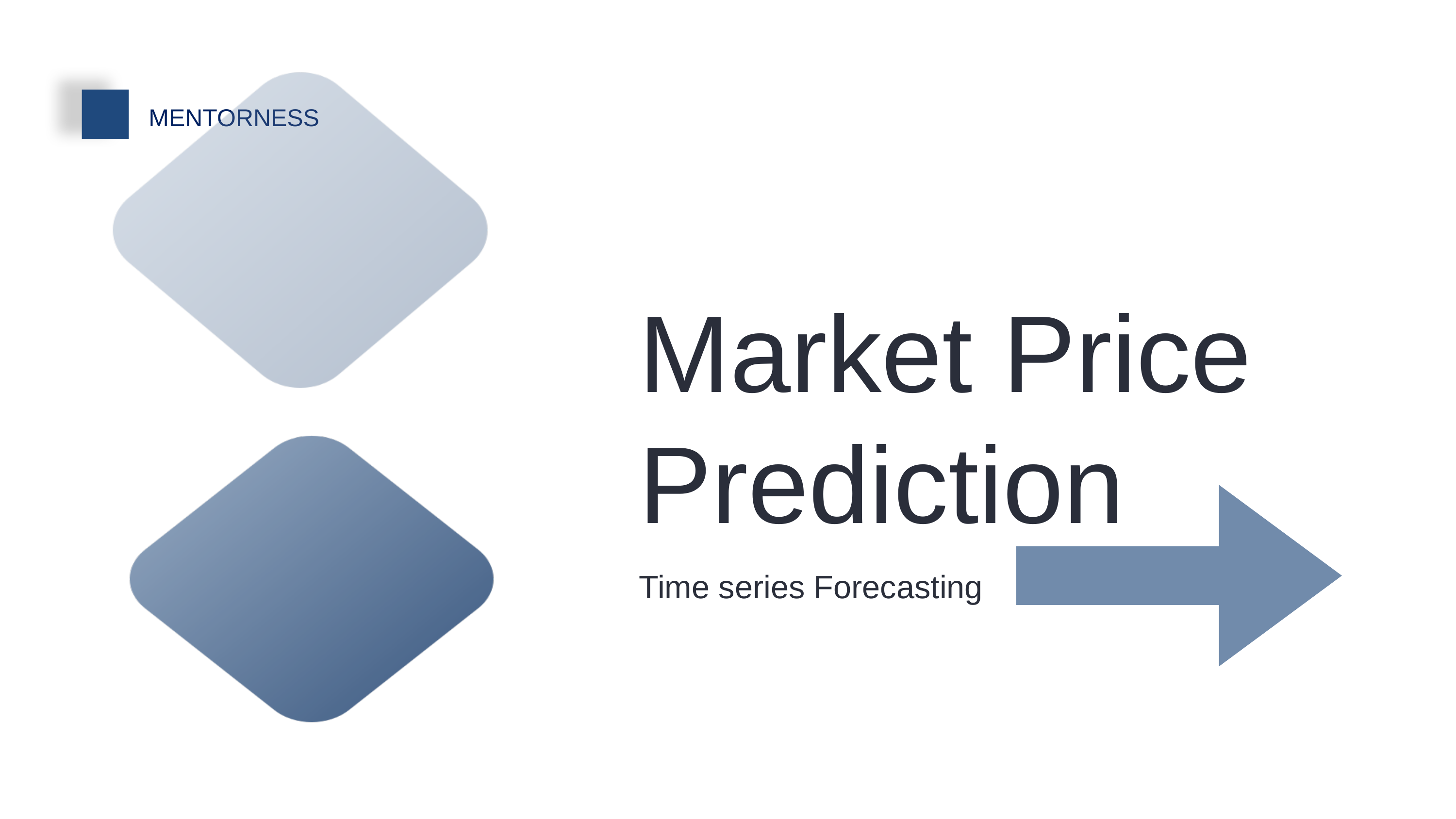

MENTORNESS
Market Price Prediction
Time series Forecasting